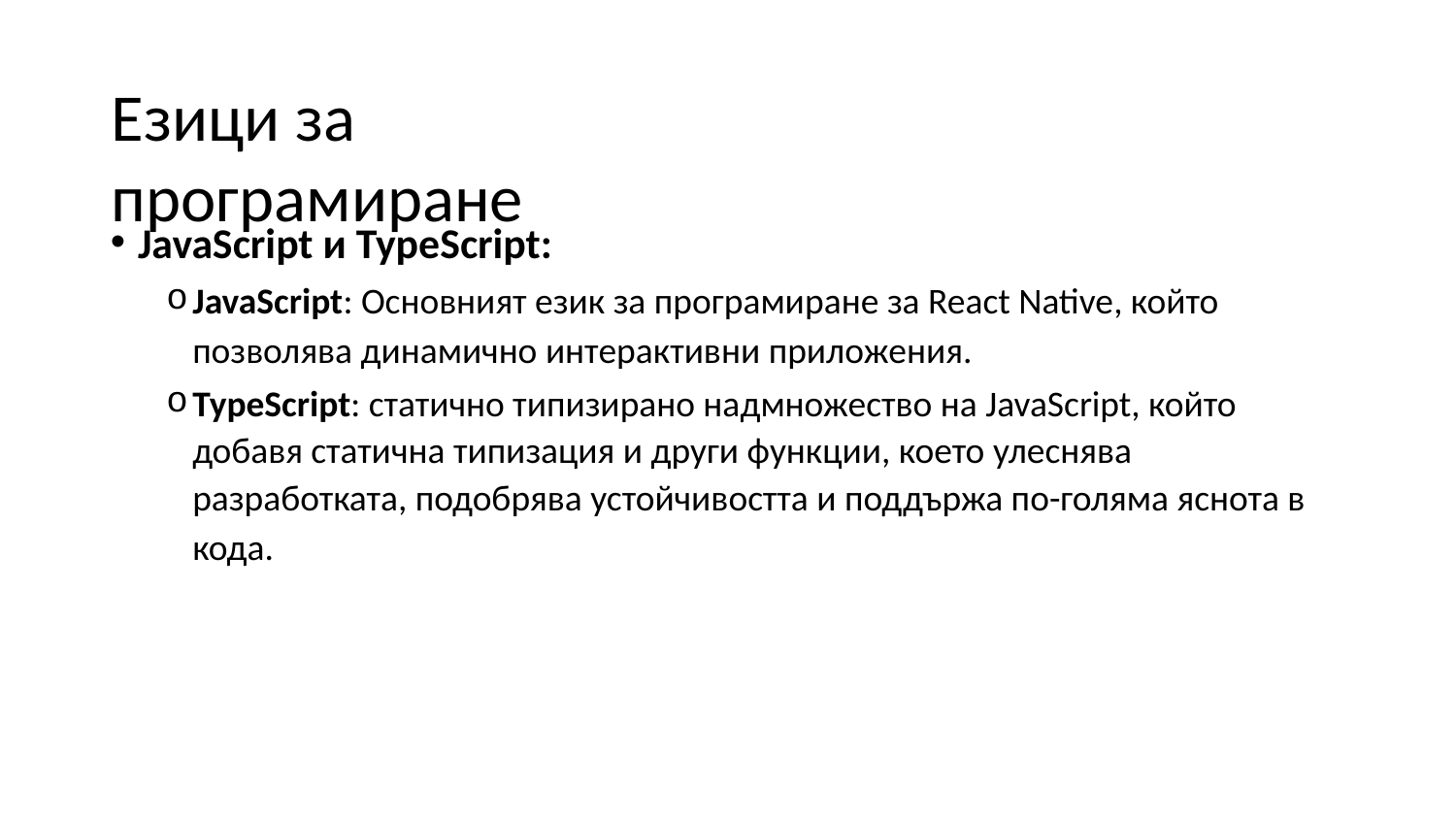

# Езици за програмиране
JavaScript и TypeScript:
JavaScript: Основният език за програмиране за React Native, който
позволява динамично интерактивни приложения.
TypeScript: статично типизирано надмножество на JavaScript, който
добавя статична типизация и други функции, което улеснява
разработката, подобрява устойчивостта и поддържа по-голяма яснота в
кода.